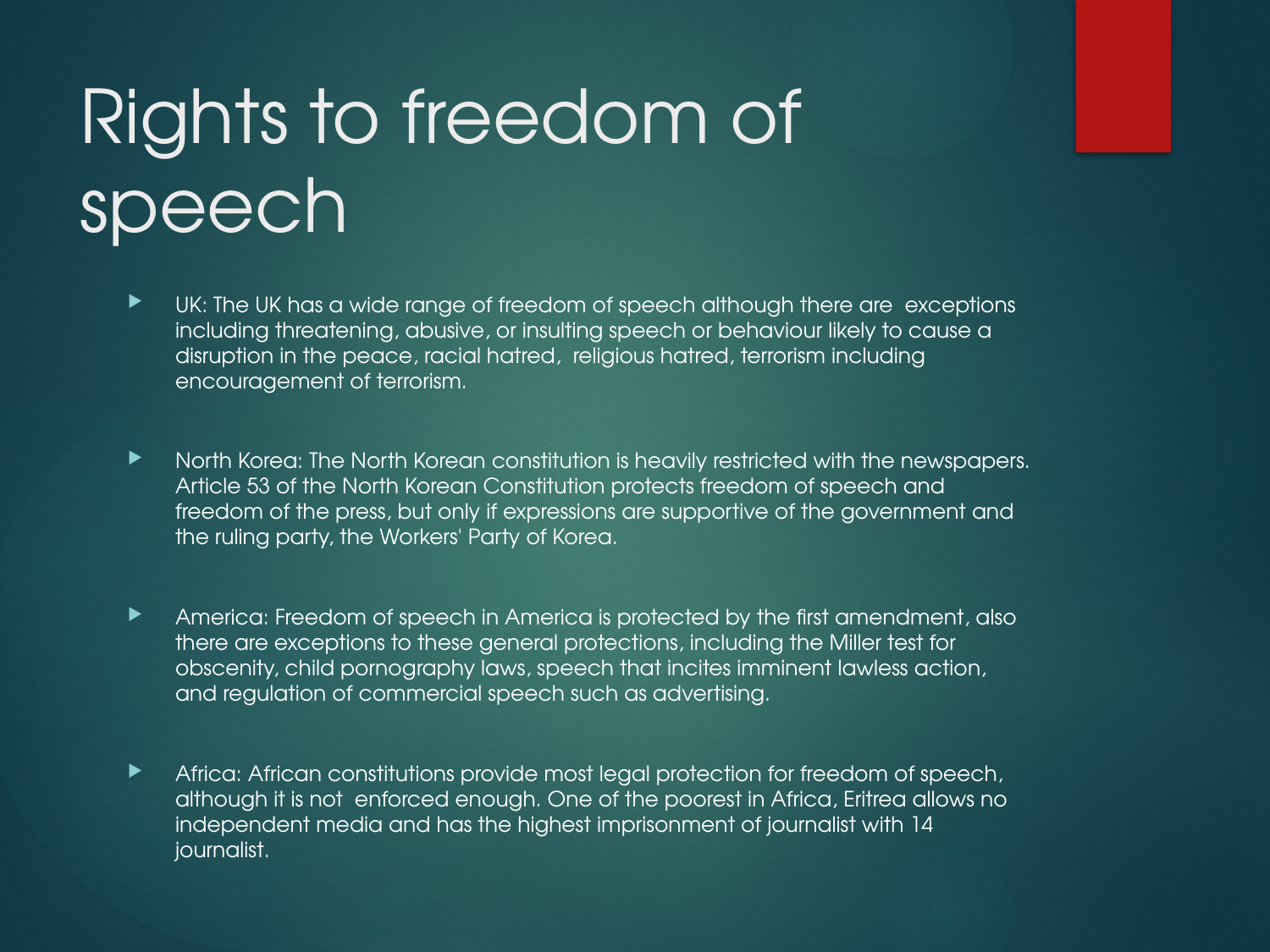

# Rights to freedom of speech
UK: The UK has a wide range of freedom of speech although there are  exceptions including threatening, abusive, or insulting speech or behaviour likely to cause a disruption in the peace, racial hatred,  religious hatred, terrorism including encouragement of terrorism.

North Korea: The North Korean constitution is heavily restricted with the newspapers. Article 53 of the North Korean Constitution protects freedom of speech and freedom of the press, but only if expressions are supportive of the government and the ruling party, the Workers' Party of Korea.

America: Freedom of speech in America is protected by the first amendment, also there are exceptions to these general protections, including the Miller test for obscenity, child pornography laws, speech that incites imminent lawless action, and regulation of commercial speech such as advertising.

Africa: African constitutions provide most legal protection for freedom of speech, although it is not  enforced enough. One of the poorest in Africa, Eritrea allows no independent media and has the highest imprisonment of journalist with 14 journalist.